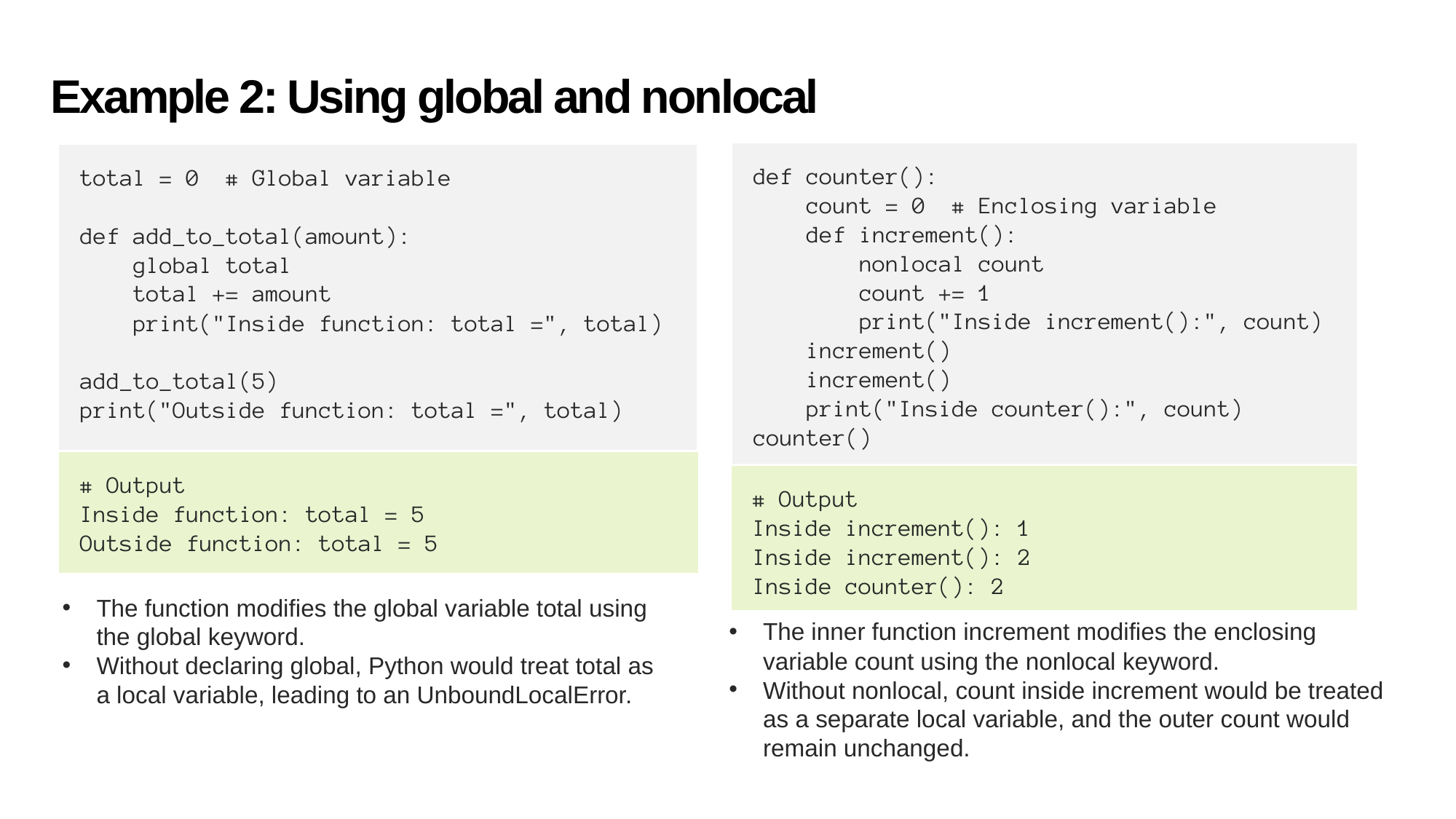

# Example 2: Using global and nonlocal

def counter():
    count = 0  # Enclosing variable
    def increment():
        nonlocal count
        count += 1
        print("Inside increment():", count)
    increment()
    increment()
    print("Inside counter():", count)
counter()
total = 0  # Global variable

def add_to_total(amount):
    global total
    total += amount
    print("Inside function: total =", total)

add_to_total(5)
print("Outside function: total =", total)
# Output
Inside function: total = 5
Outside function: total = 5

# Output
Inside increment(): 1
Inside increment(): 2
Inside counter(): 2
The function modifies the global variable total using the global keyword.
Without declaring global, Python would treat total as a local variable, leading to an UnboundLocalError.
The inner function increment modifies the enclosing variable count using the nonlocal keyword.
Without nonlocal, count inside increment would be treated as a separate local variable, and the outer count would remain unchanged.